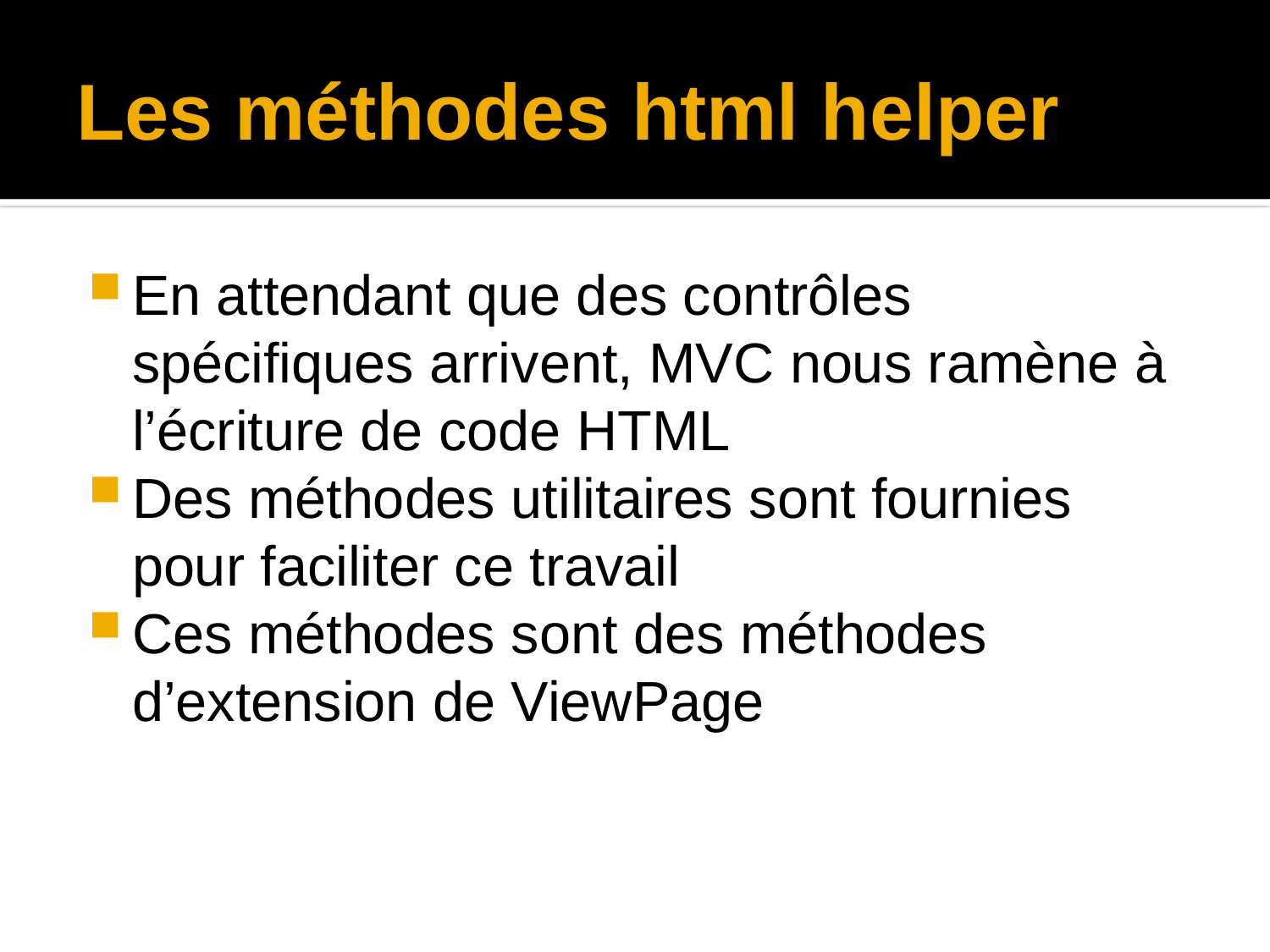

# Les méthodes html helper
En attendant que des contrôles spécifiques arrivent, MVC nous ramène à l’écriture de code HTML
Des méthodes utilitaires sont fournies pour faciliter ce travail
Ces méthodes sont des méthodes d’extension de ViewPage